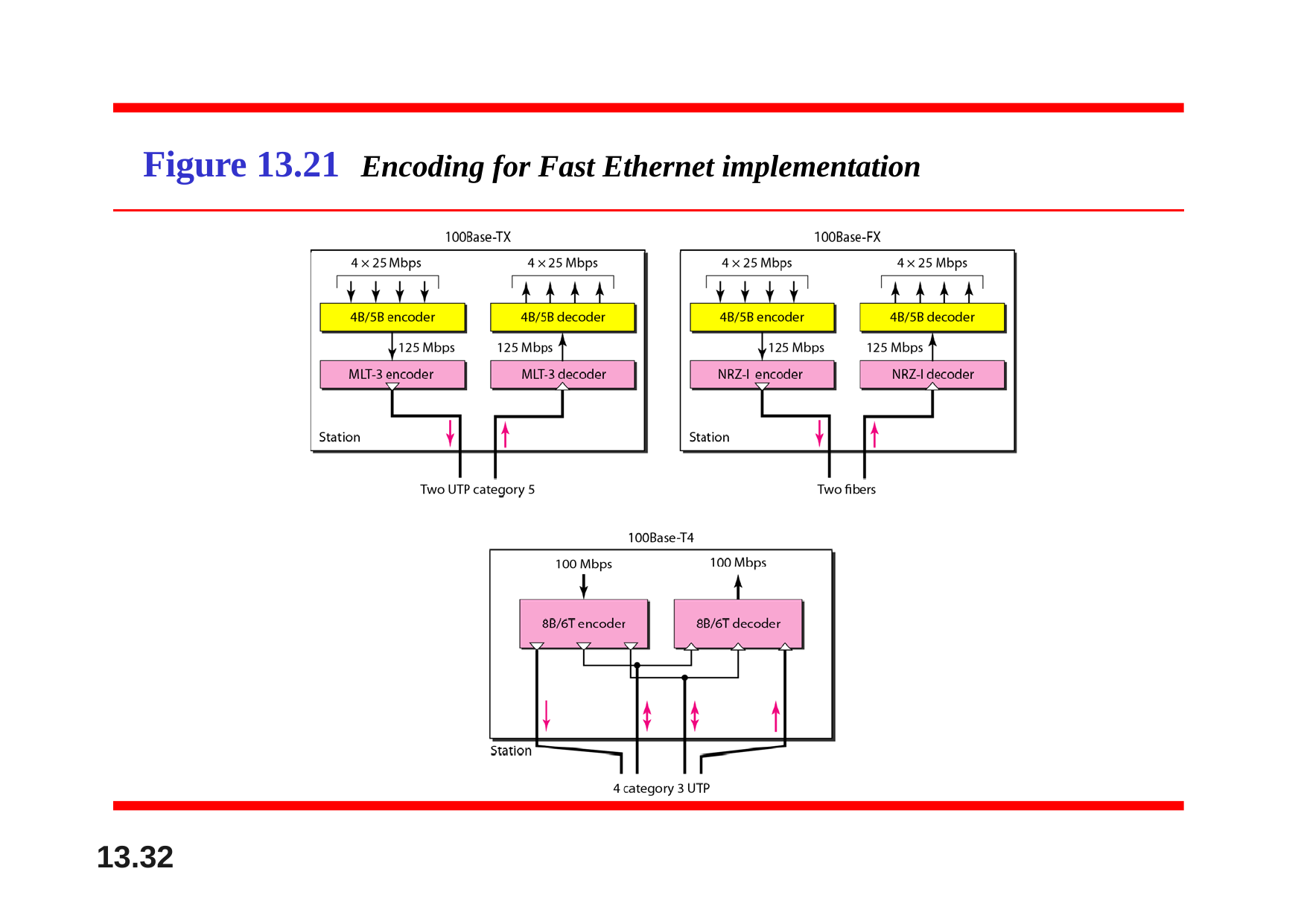

# Figure 13.21	Encoding for Fast Ethernet implementation

13.32